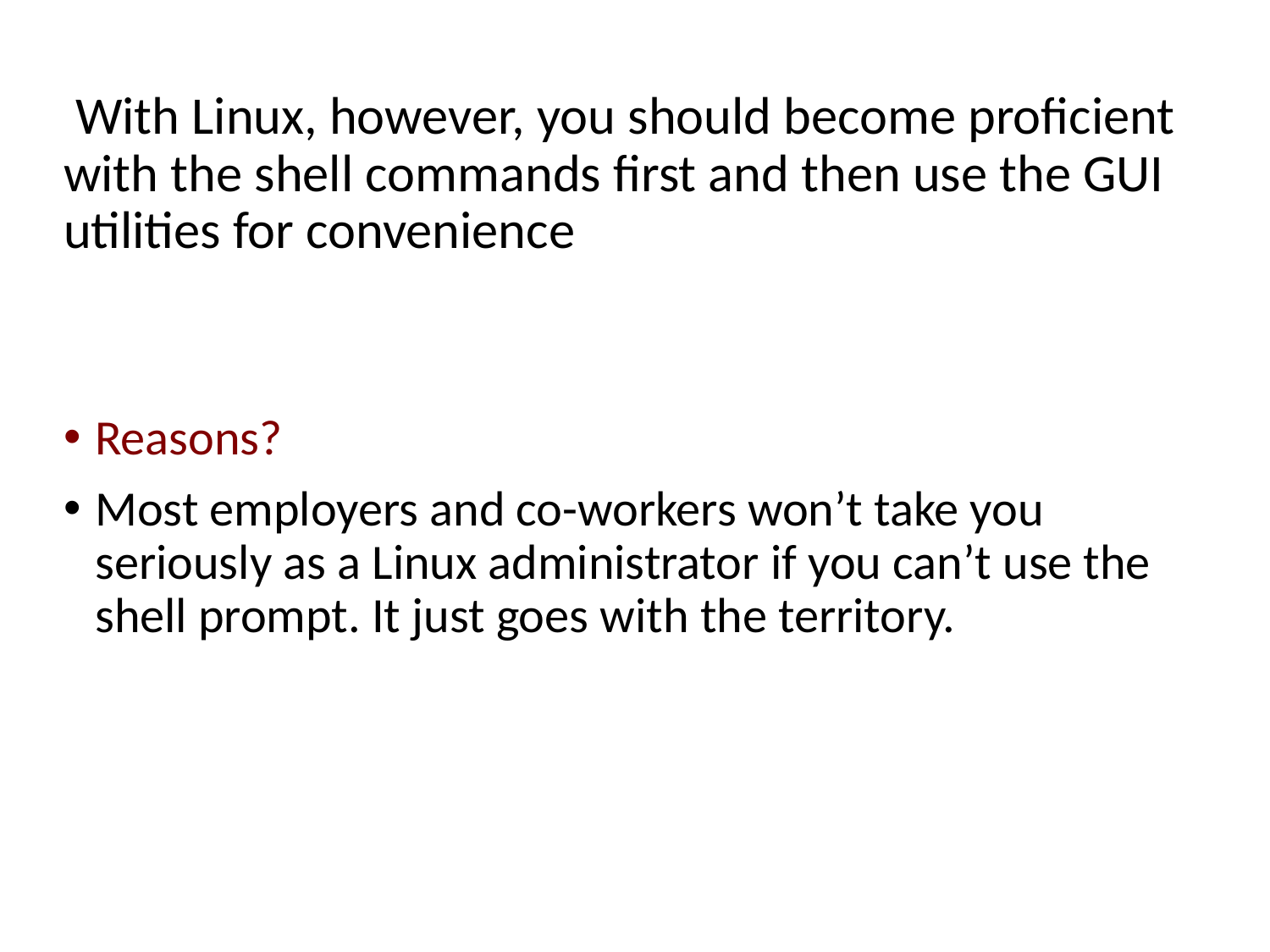

# With Linux, however, you should become proficient with the shell commands first and then use the GUI utilities for convenience
Reasons?
Most employers and co-workers won’t take you seriously as a Linux administrator if you can’t use the shell prompt. It just goes with the territory.